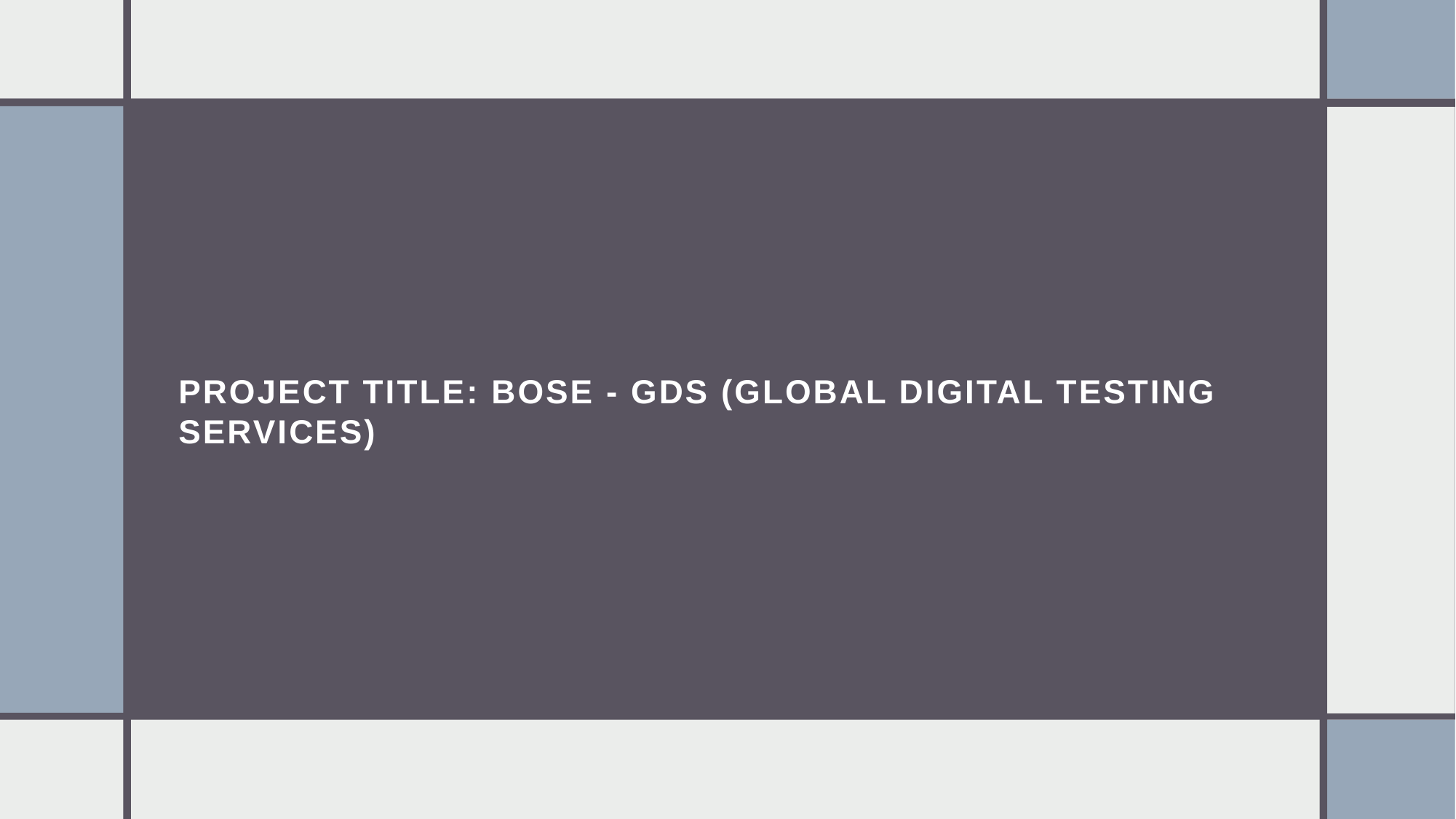

# Project title: BOSE - GDS (Global digital testing services)